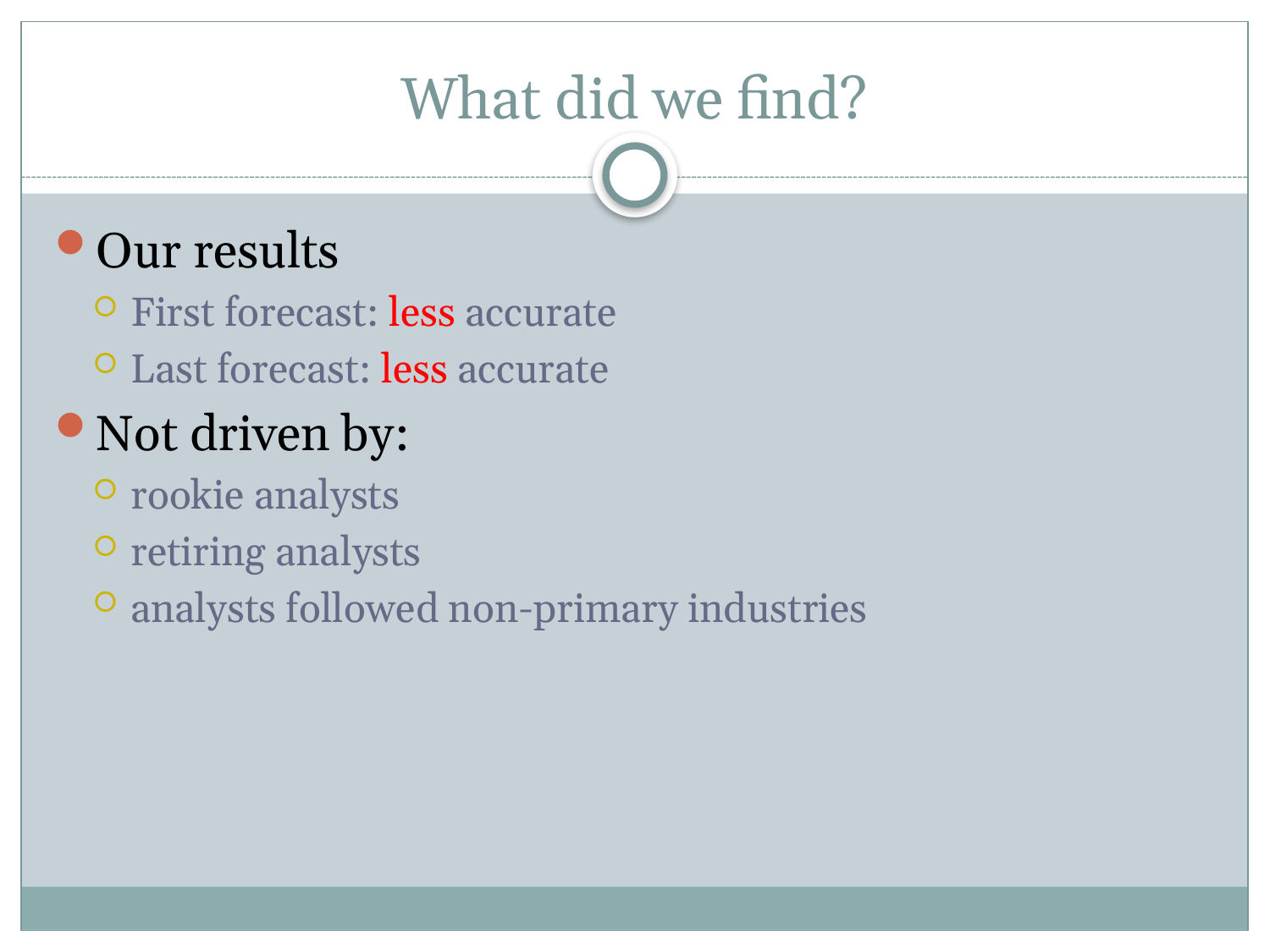

# What did we find?
Our results
First forecast: less accurate
Last forecast: less accurate
Not driven by:
rookie analysts
retiring analysts
analysts followed non-primary industries